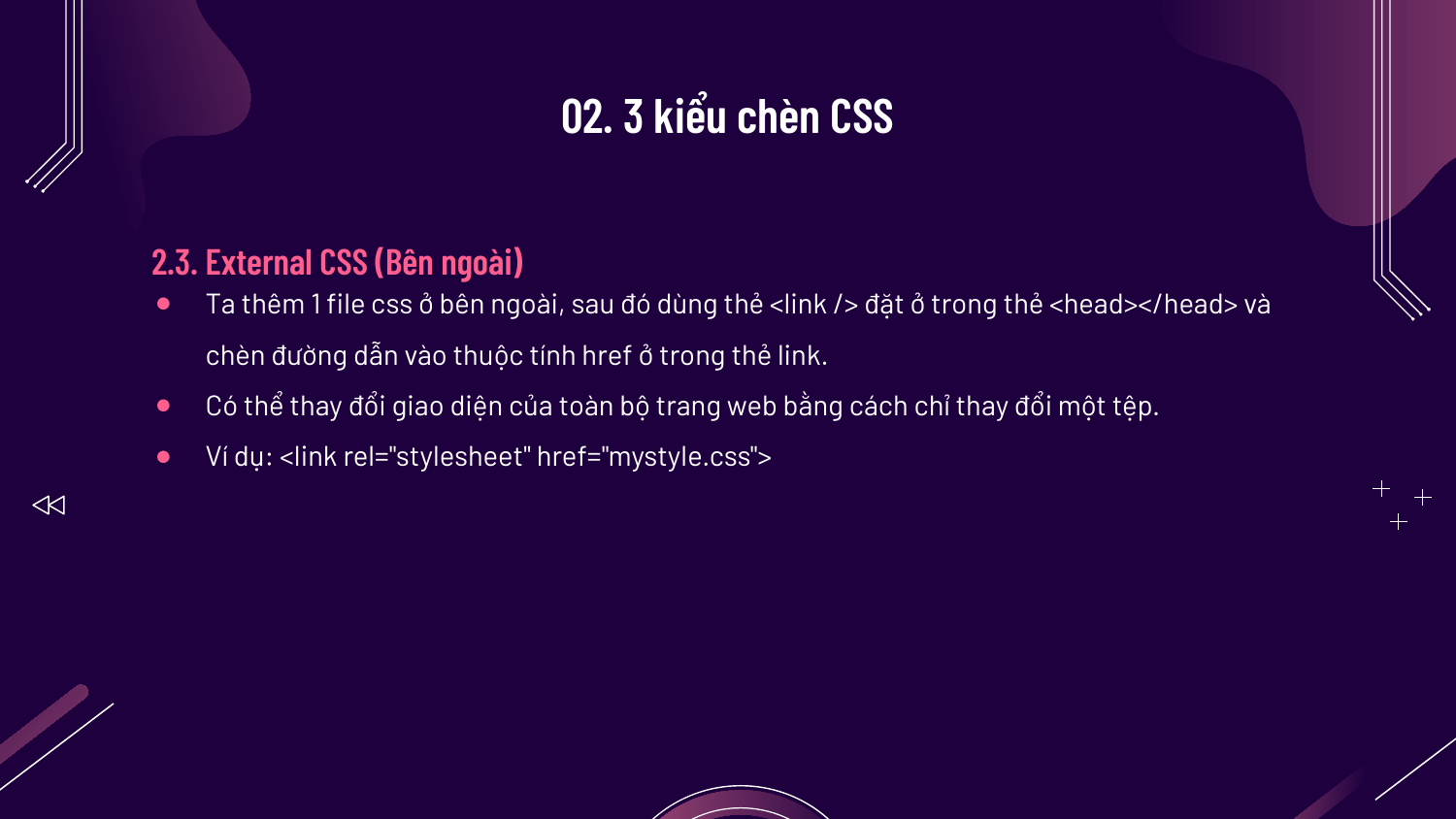

# 02. 3 kiểu chèn CSS
2.3. External CSS (Bên ngoài)
Ta thêm 1 file css ở bên ngoài, sau đó dùng thẻ <link /> đặt ở trong thẻ <head></head> và chèn đường dẫn vào thuộc tính href ở trong thẻ link.
Có thể thay đổi giao diện của toàn bộ trang web bằng cách chỉ thay đổi một tệp.
Ví dụ: <link rel="stylesheet" href="mystyle.css">